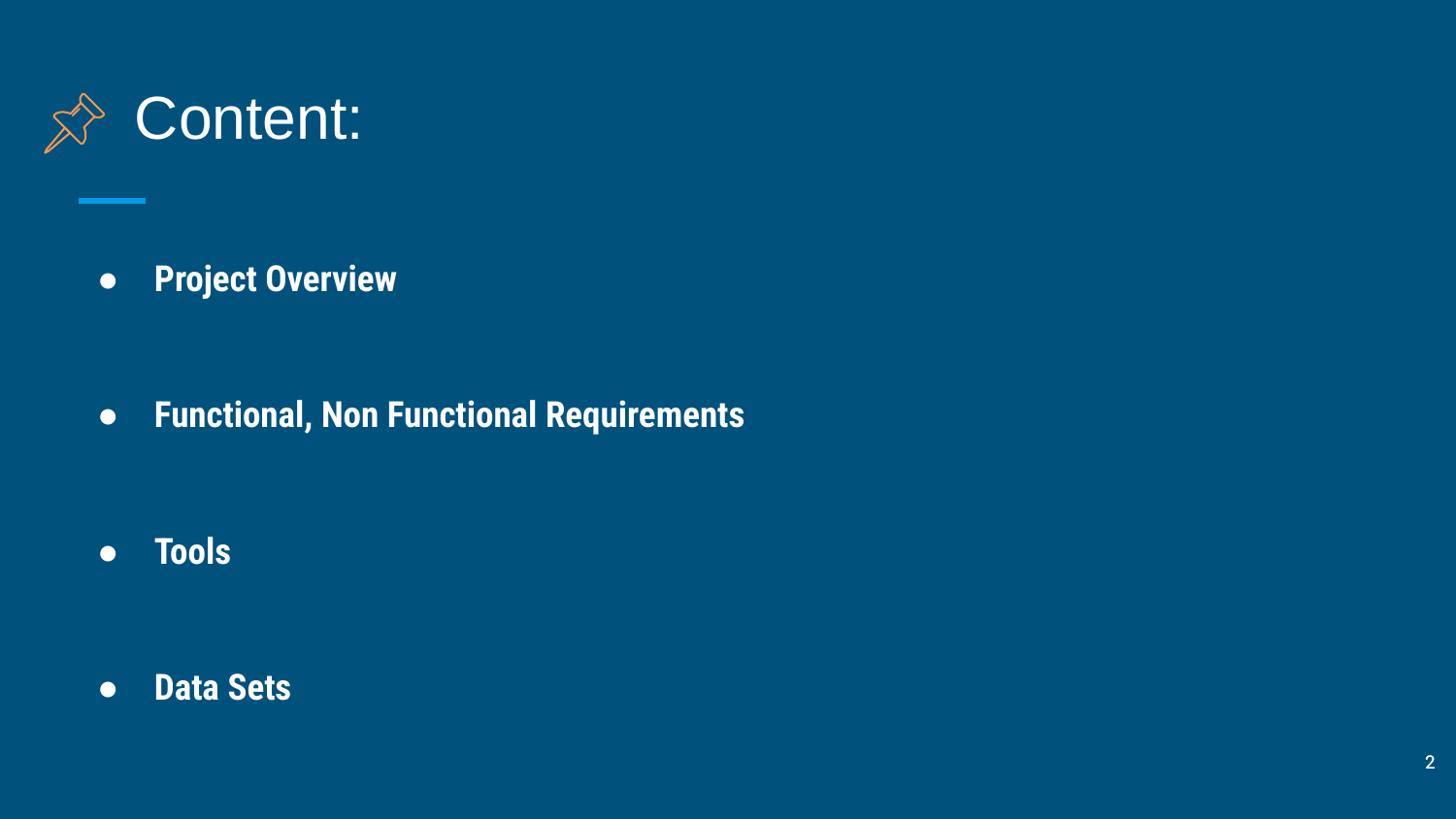

# Content:

Project Overview

Functional, Non Functional Requirements

Tools

Data Sets

2
2